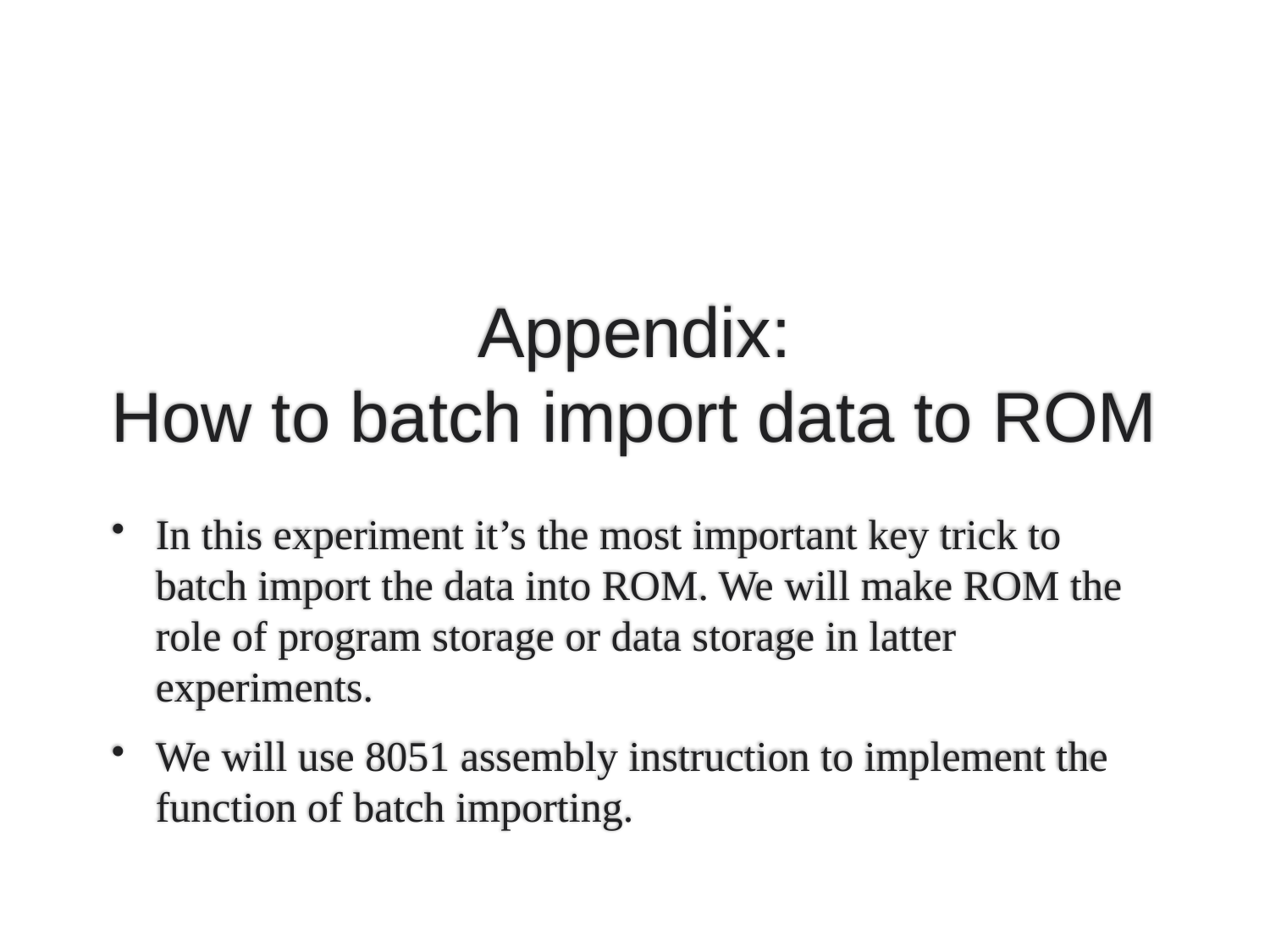

# Appendix: How to batch import data to ROM
In this experiment it’s the most important key trick to batch import the data into ROM. We will make ROM the role of program storage or data storage in latter experiments.
We will use 8051 assembly instruction to implement the function of batch importing.